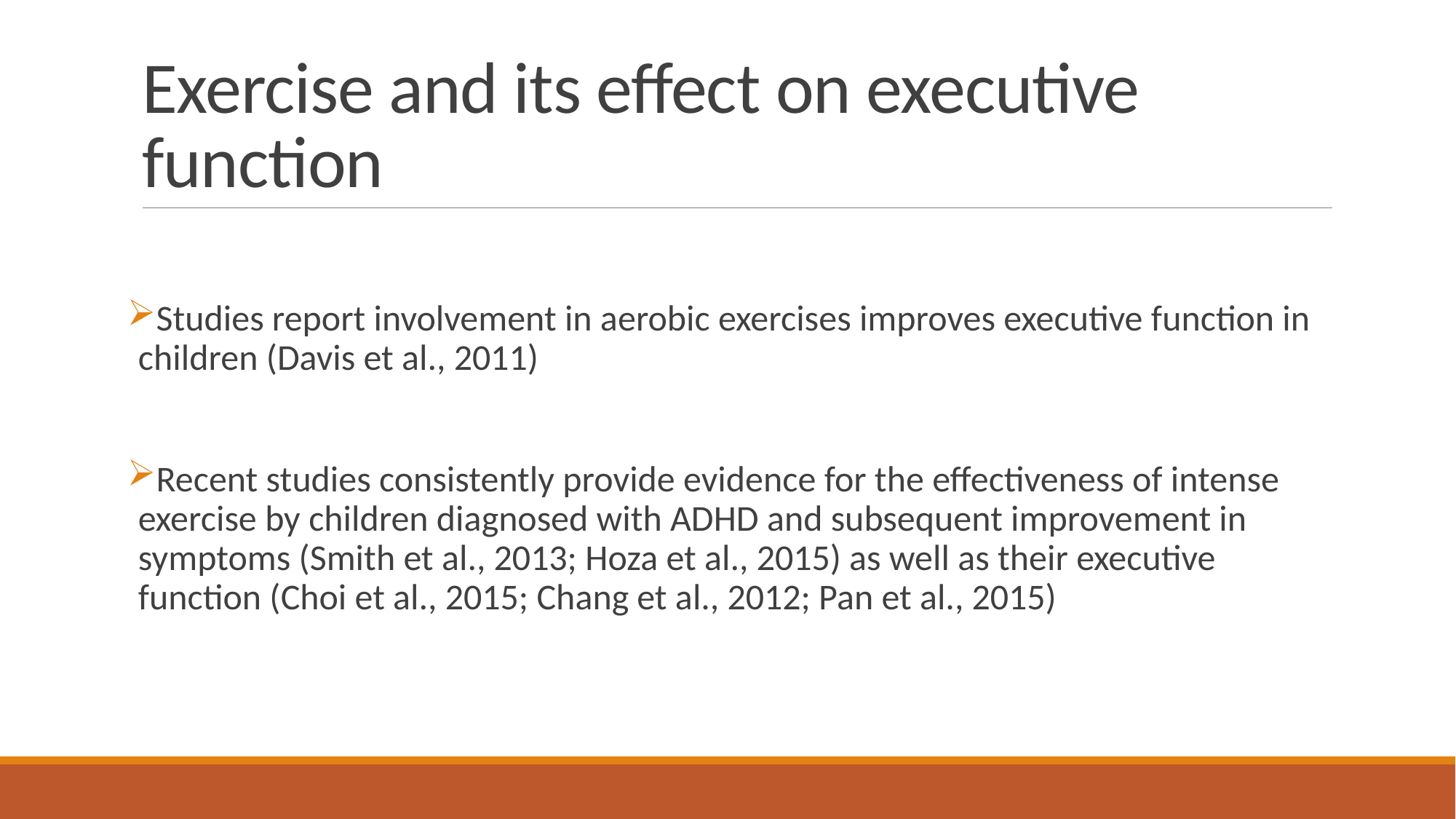

# Exercise and its effect on executive function
Studies report involvement in aerobic exercises improves executive function in children (Davis et al., 2011)

Recent studies consistently provide evidence for the effectiveness of intense exercise by children diagnosed with ADHD and subsequent improvement in symptoms (Smith et al., 2013; Hoza et al., 2015) as well as their executive function (Choi et al., 2015; Chang et al., 2012; Pan et al., 2015)